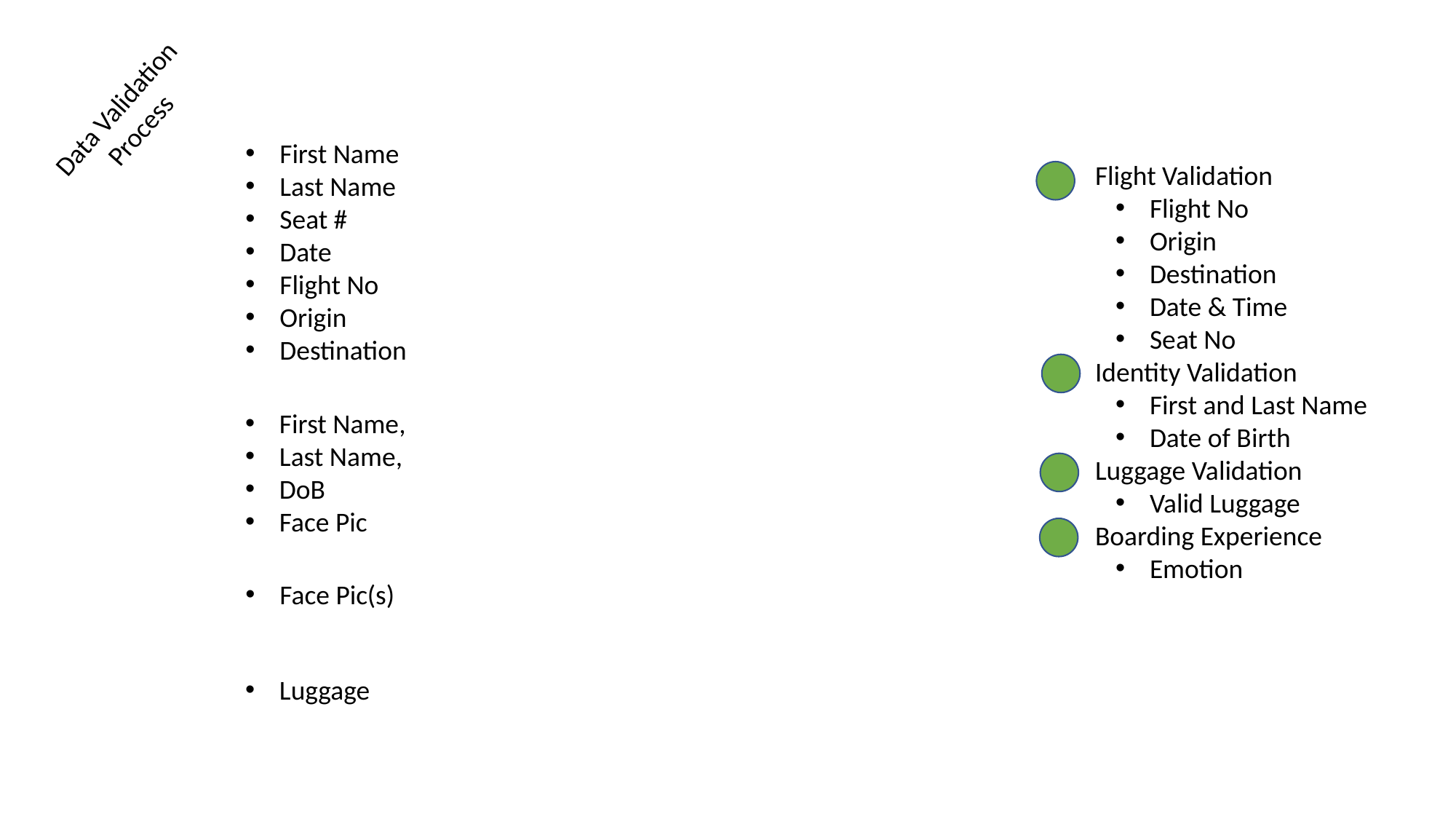

Data Validation
Process
First Name
Last Name
Seat #
Date
Flight No
Origin
Destination
Flight Validation
Flight No
Origin
Destination
Date & Time
Seat No
Identity Validation
First and Last Name
Date of Birth
Luggage Validation
Valid Luggage
Boarding Experience
Emotion

First Name,
Last Name,
DoB
Face Pic

Face Pic(s)
Luggage